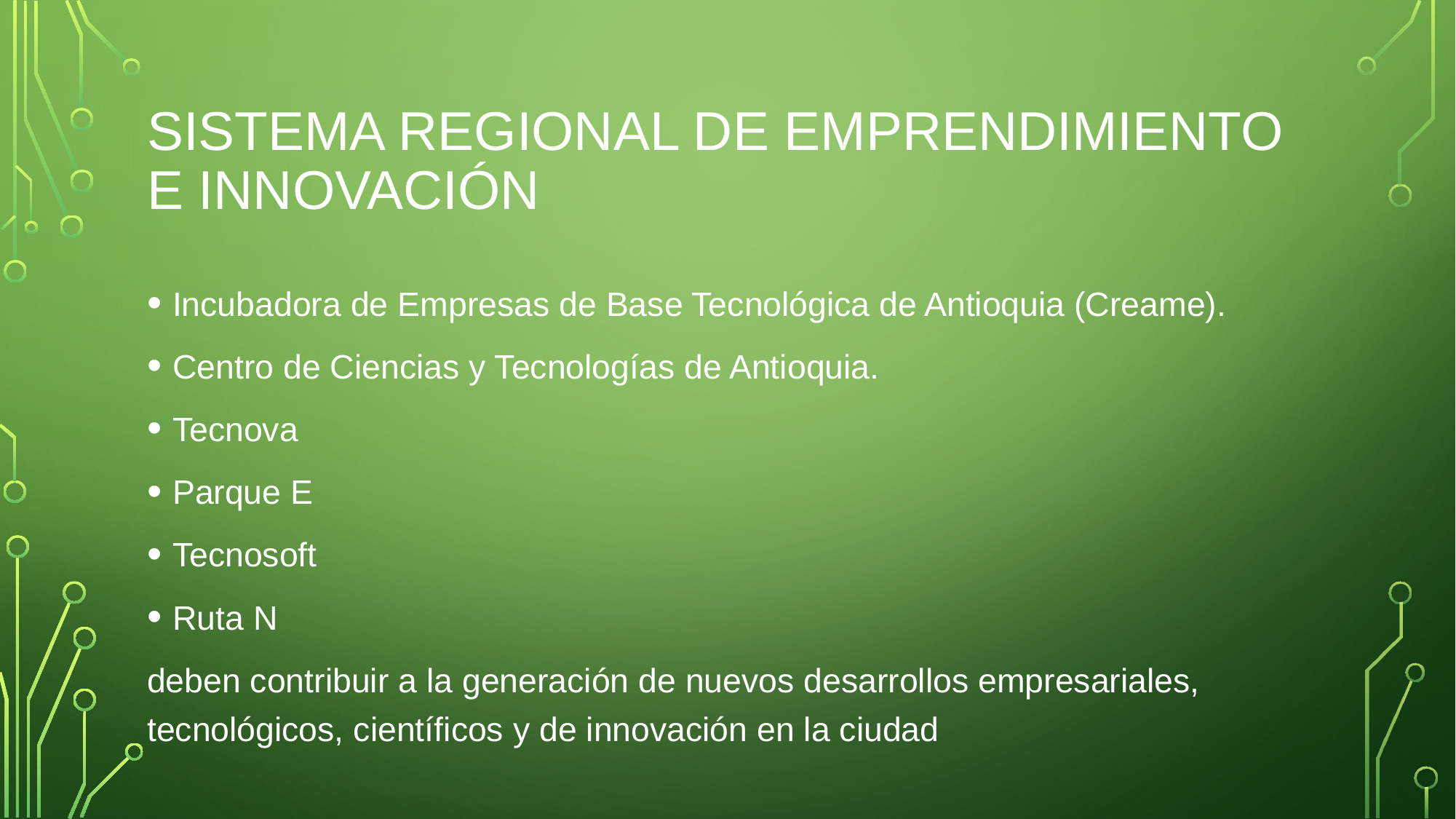

# Sistema Regional de Emprendimiento e Innovación
Incubadora de Empresas de Base Tecnológica de Antioquia (Creame).
Centro de Ciencias y Tecnologías de Antioquia.
Tecnova
Parque E
Tecnosoft
Ruta N
deben contribuir a la generación de nuevos desarrollos empresariales, tecnológicos, científicos y de innovación en la ciudad